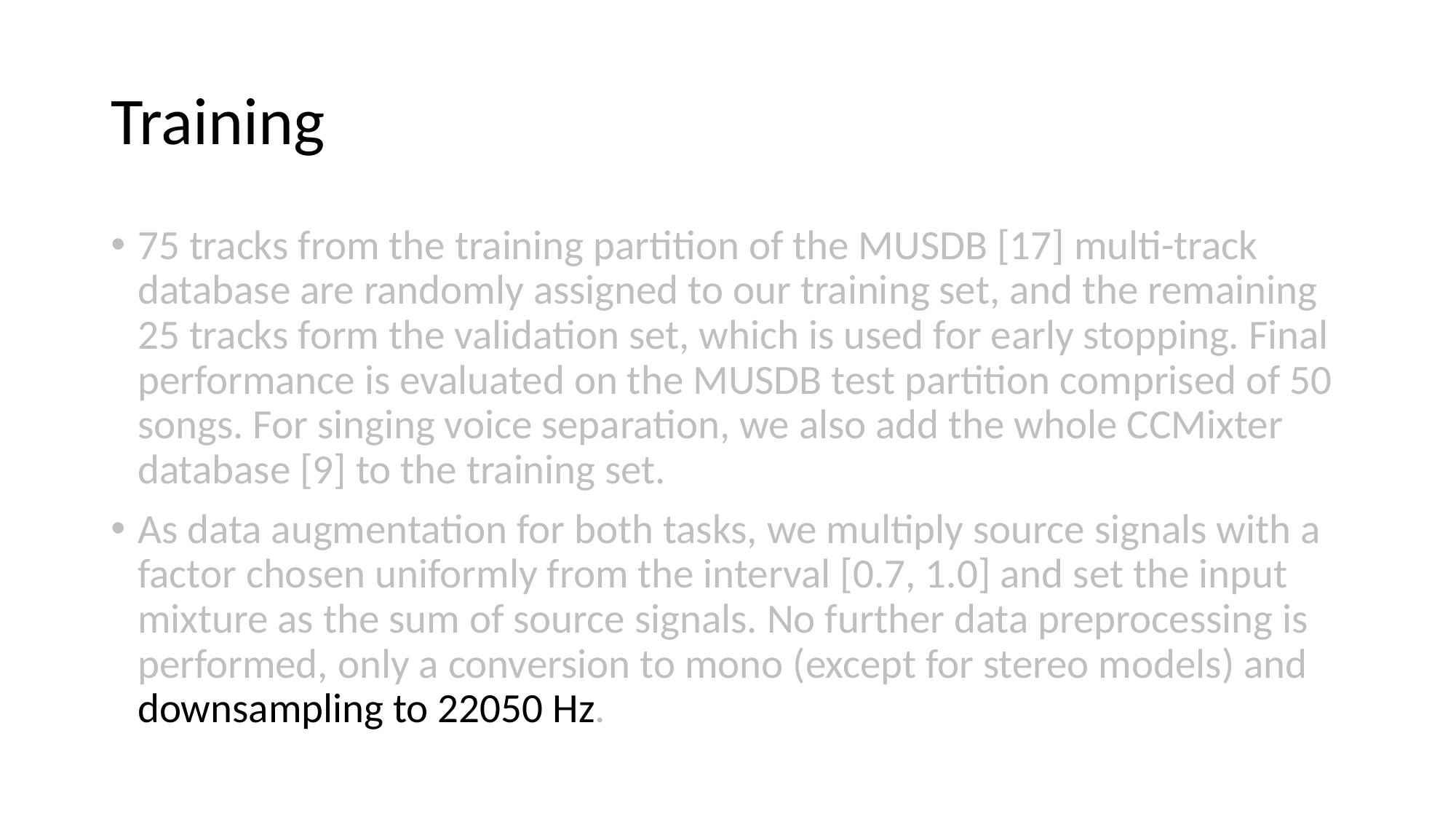

# Training
75 tracks from the training partition of the MUSDB [17] multi-track database are randomly assigned to our training set, and the remaining 25 tracks form the validation set, which is used for early stopping. Final performance is evaluated on the MUSDB test partition comprised of 50 songs. For singing voice separation, we also add the whole CCMixter database [9] to the training set.
As data augmentation for both tasks, we multiply source signals with a factor chosen uniformly from the interval [0.7, 1.0] and set the input mixture as the sum of source signals. No further data preprocessing is performed, only a conversion to mono (except for stereo models) and downsampling to 22050 Hz.